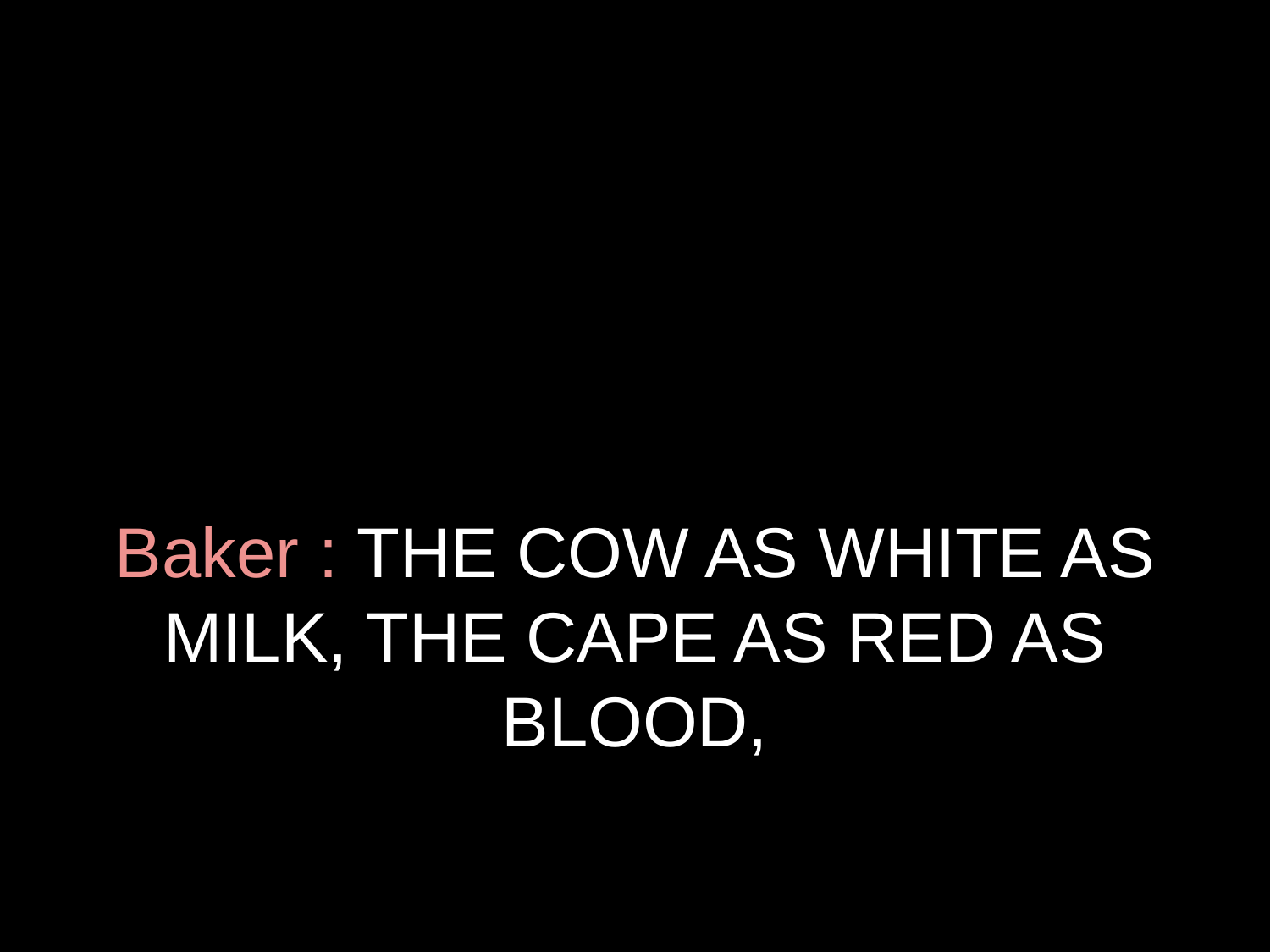

# Baker : THE COW AS WHITE AS MILK, THE CAPE AS RED AS BLOOD,